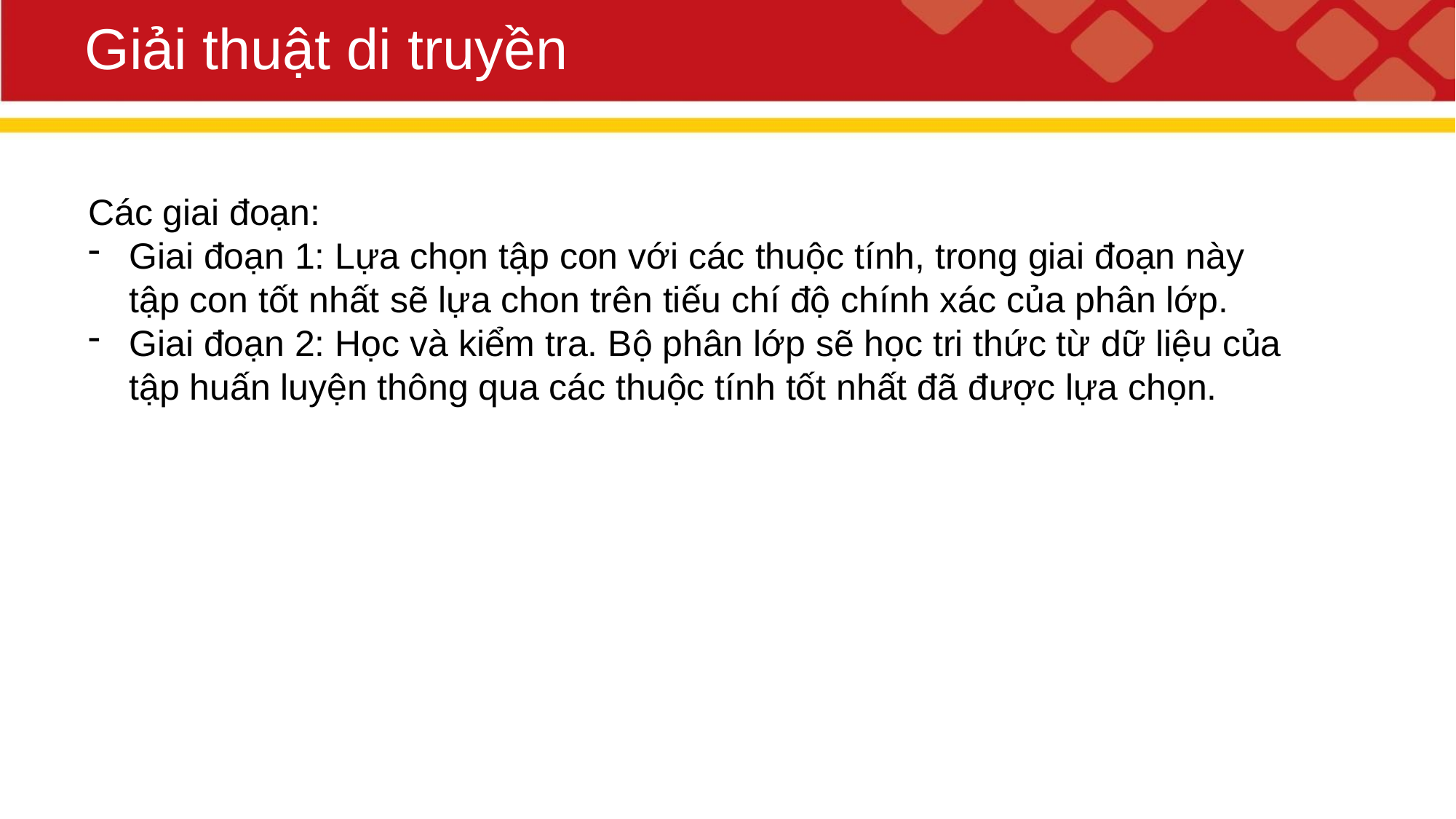

# Giải thuật di truyền
Các giai đoạn:
Giai đoạn 1: Lựa chọn tập con với các thuộc tính, trong giai đoạn này tập con tốt nhất sẽ lựa chon trên tiếu chí độ chính xác của phân lớp.
Giai đoạn 2: Học và kiểm tra. Bộ phân lớp sẽ học tri thức từ dữ liệu của tập huấn luyện thông qua các thuộc tính tốt nhất đã được lựa chọn.